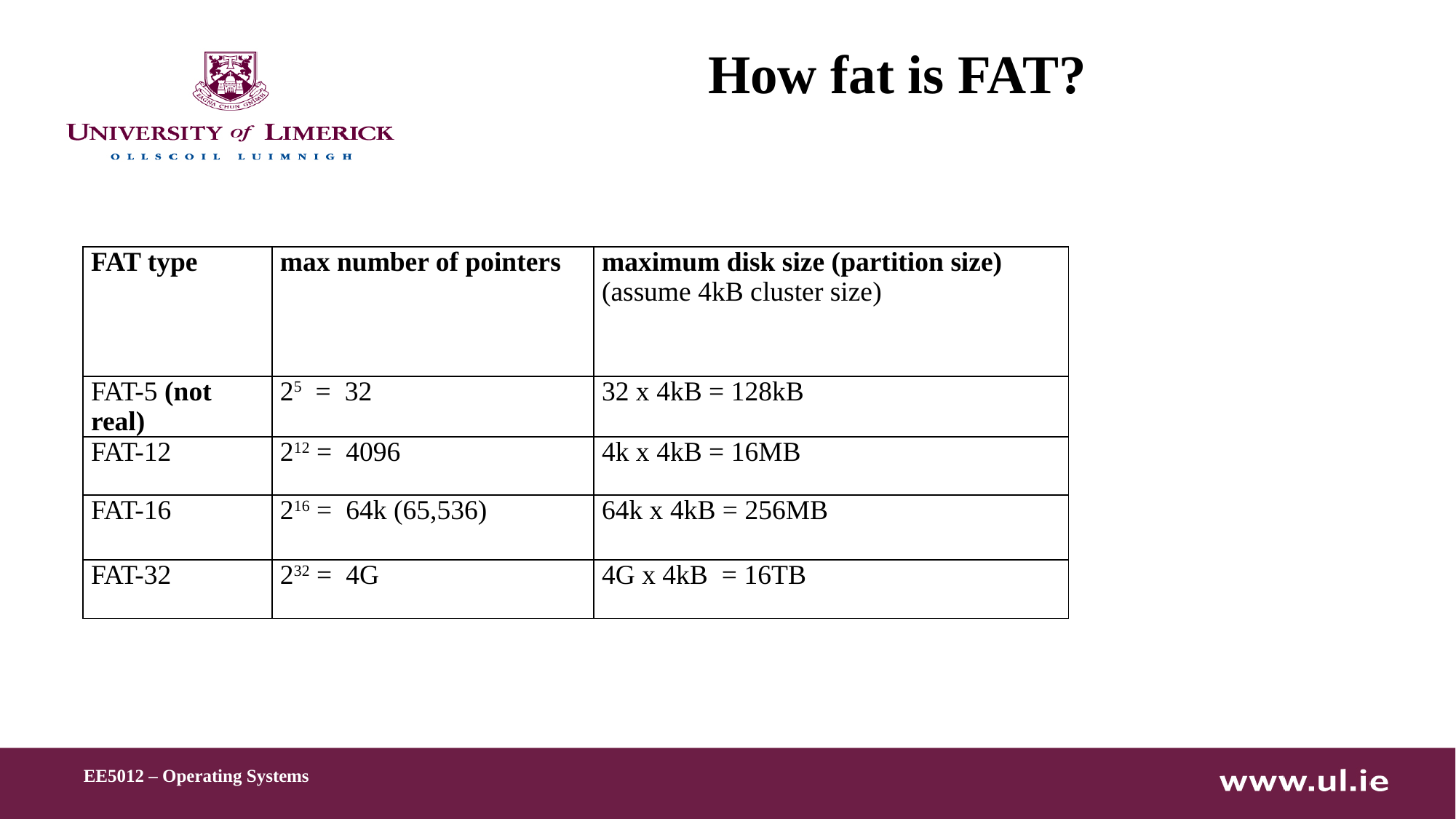

# How fat is FAT?
| FAT type | max number of pointers | maximum disk size (partition size) (assume 4kB cluster size) |
| --- | --- | --- |
| FAT-5 (not real) | 25 = 32 | 32 x 4kB = 128kB |
| FAT-12 | 212 = 4096 | 4k x 4kB = 16MB |
| FAT-16 | 216 = 64k (65,536) | 64k x 4kB = 256MB |
| FAT-32 | 232 = 4G | 4G x 4kB = 16TB |
EE5012 – Operating Systems